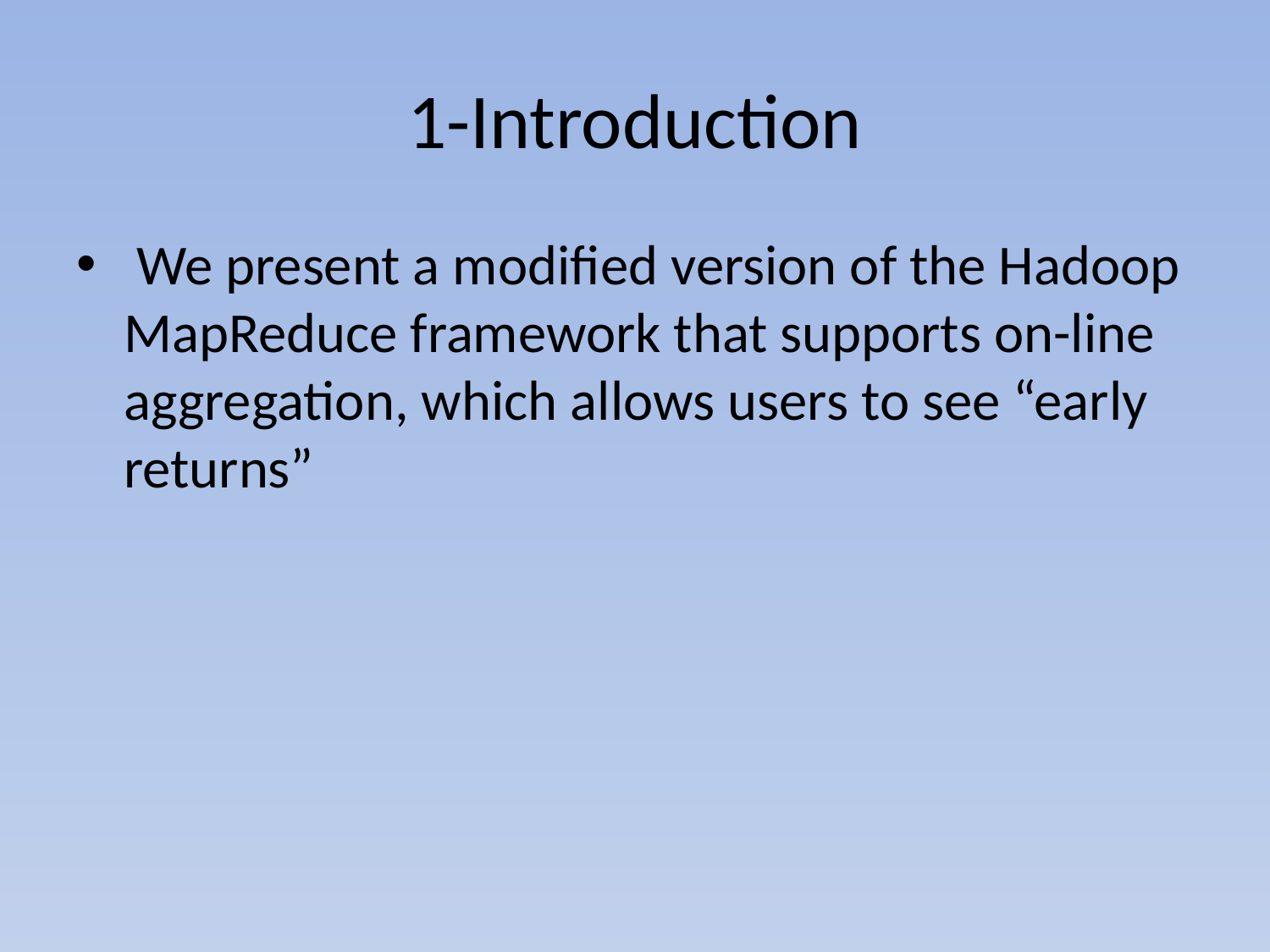

# 1-Introduction
 We present a modiﬁed version of the Hadoop MapReduce framework that supports on-line aggregation, which allows users to see “early returns”